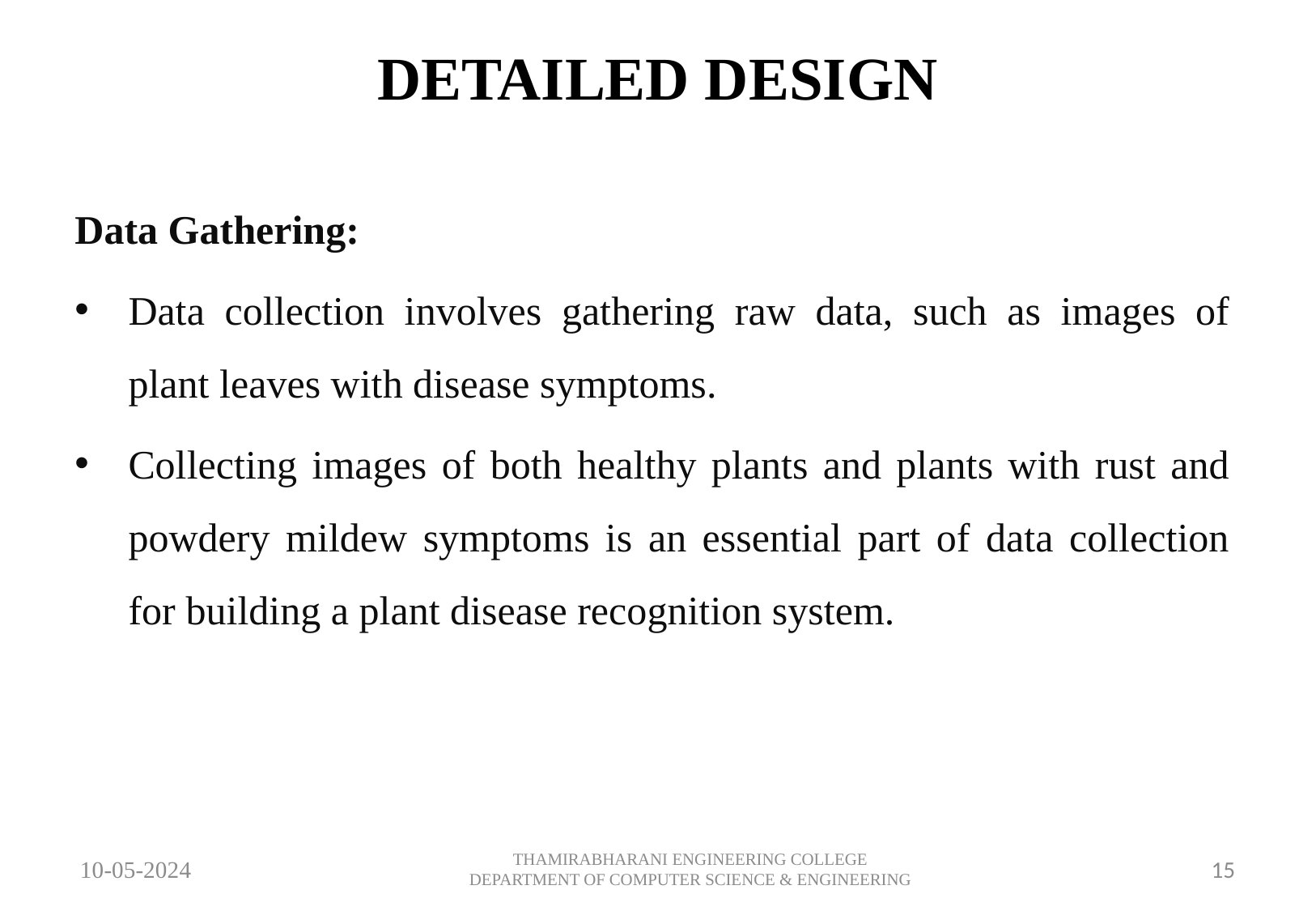

# DETAILED DESIGN
Data Gathering:
Data collection involves gathering raw data, such as images of plant leaves with disease symptoms.
Collecting images of both healthy plants and plants with rust and powdery mildew symptoms is an essential part of data collection for building a plant disease recognition system.
10-05-2024
THAMIRABHARANI ENGINEERING COLLEGE DEPARTMENT OF COMPUTER SCIENCE & ENGINEERING
15